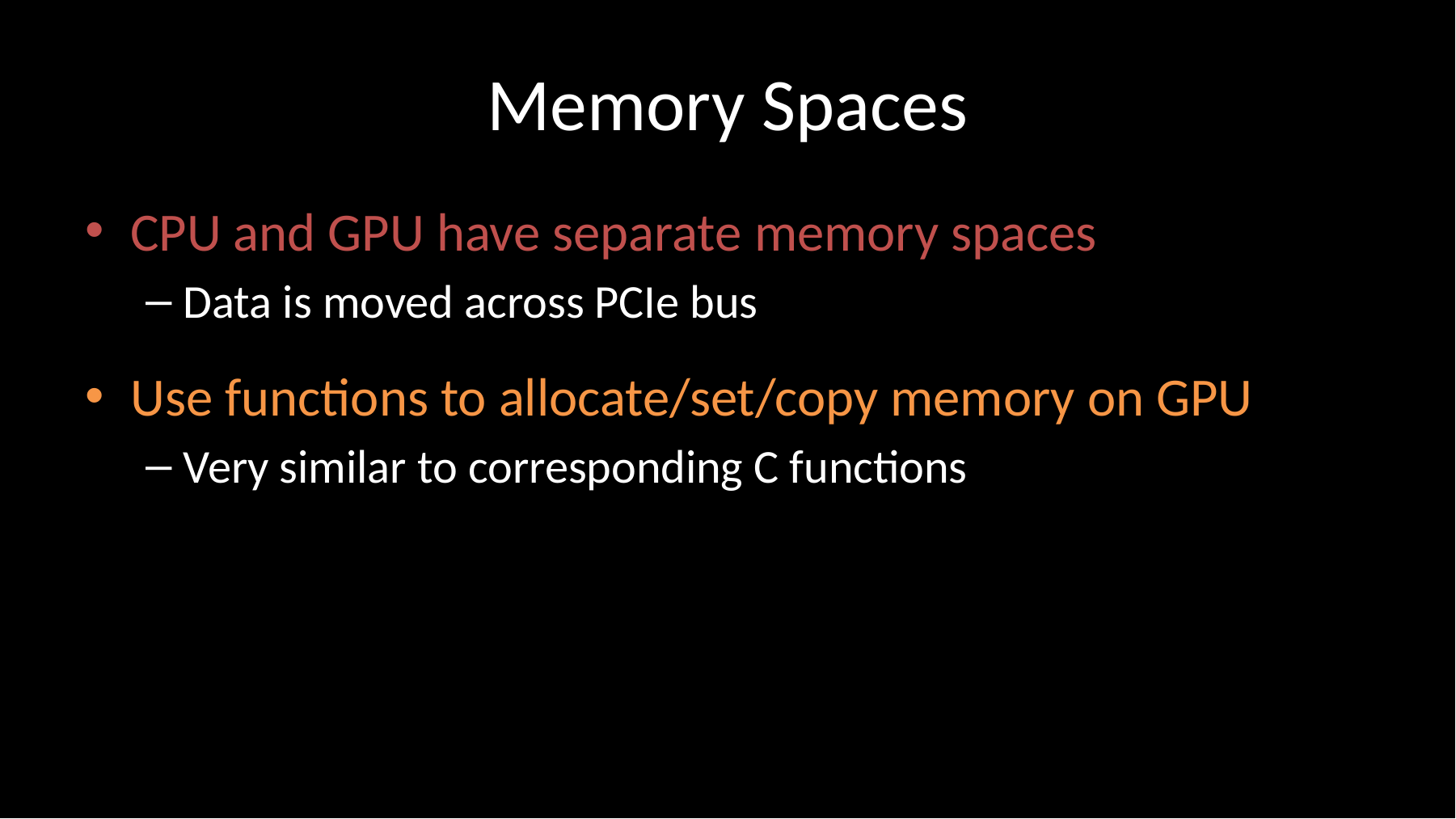

# Memory Spaces
CPU and GPU have separate memory spaces
Data is moved across PCIe bus

Use functions to allocate/set/copy memory on GPU
Very similar to corresponding C functions